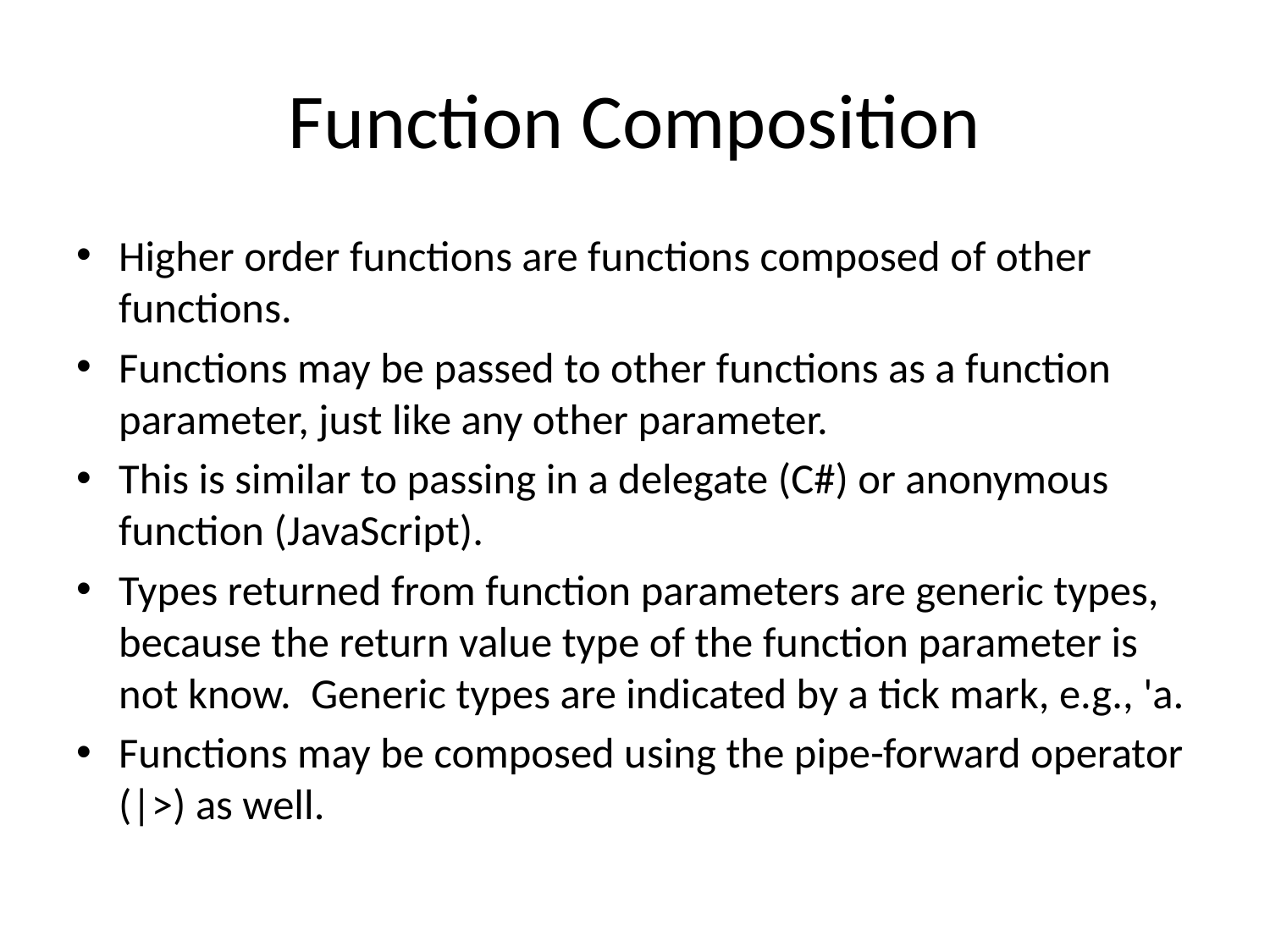

# Function Composition
Higher order functions are functions composed of other functions.
Functions may be passed to other functions as a function parameter, just like any other parameter.
This is similar to passing in a delegate (C#) or anonymous function (JavaScript).
Types returned from function parameters are generic types, because the return value type of the function parameter is not know.  Generic types are indicated by a tick mark, e.g., 'a.
Functions may be composed using the pipe-forward operator (|>) as well.